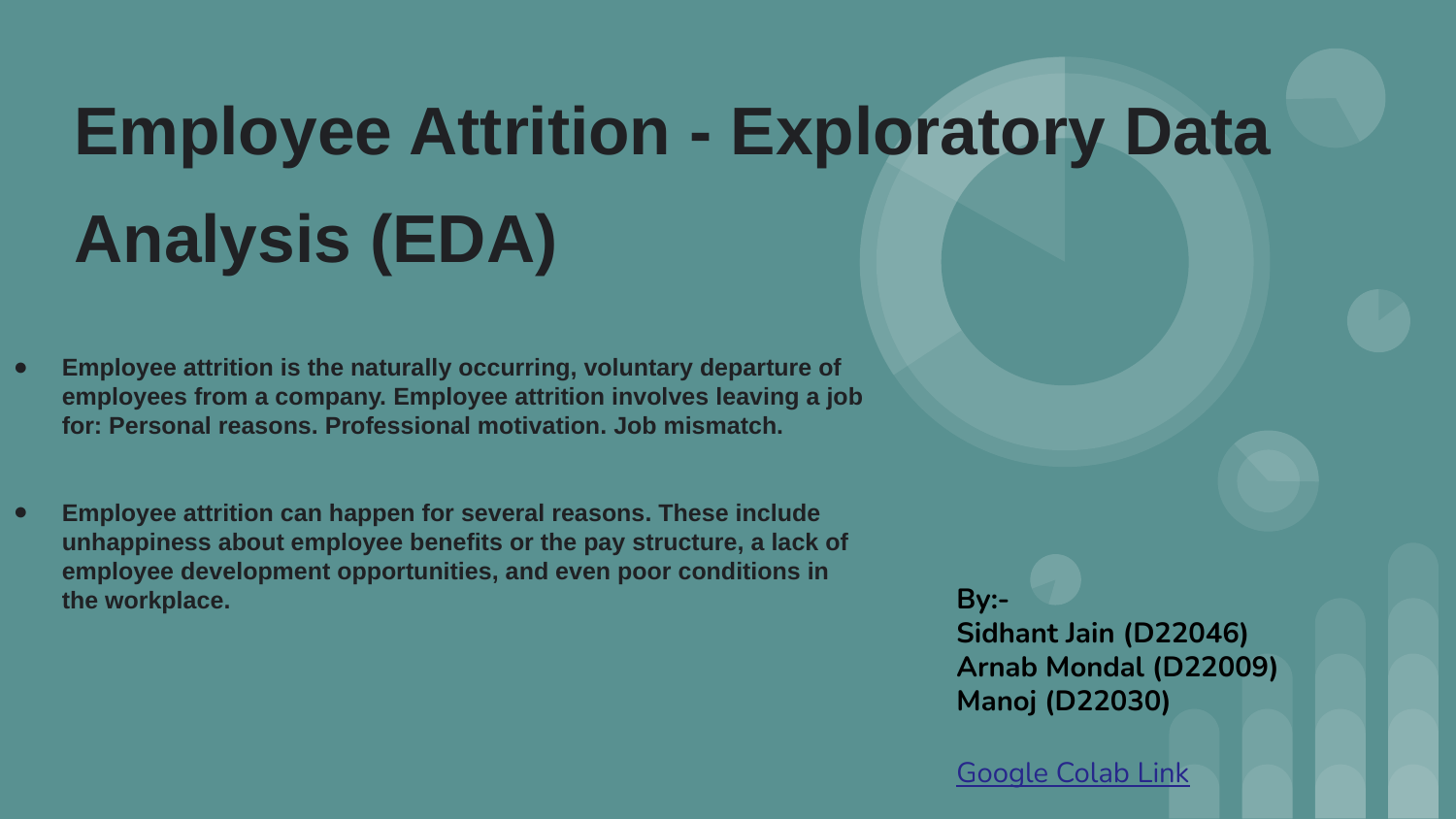

# Employee Attrition - Exploratory Data Analysis (EDA)

Employee attrition is the naturally occurring, voluntary departure of employees from a company. Employee attrition involves leaving a job for: Personal reasons. Professional motivation. Job mismatch.

Employee attrition can happen for several reasons. These include unhappiness about employee benefits or the pay structure, a lack of employee development opportunities, and even poor conditions in the workplace.
By:-
Sidhant Jain (D22046)
Arnab Mondal (D22009)
Manoj (D22030)
Google Colab Link